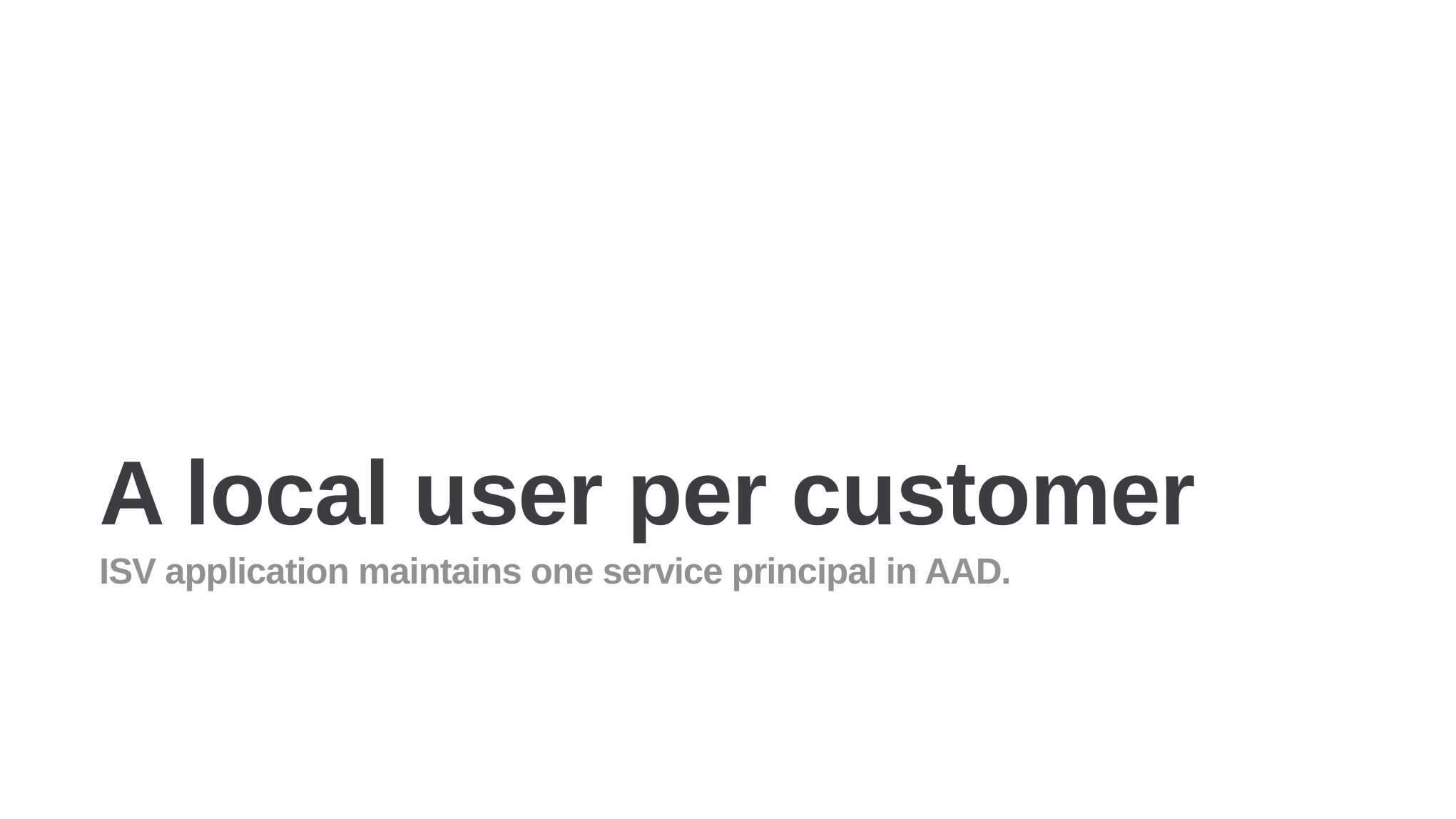

# A local user per customer
ISV application maintains one service principal in AAD.